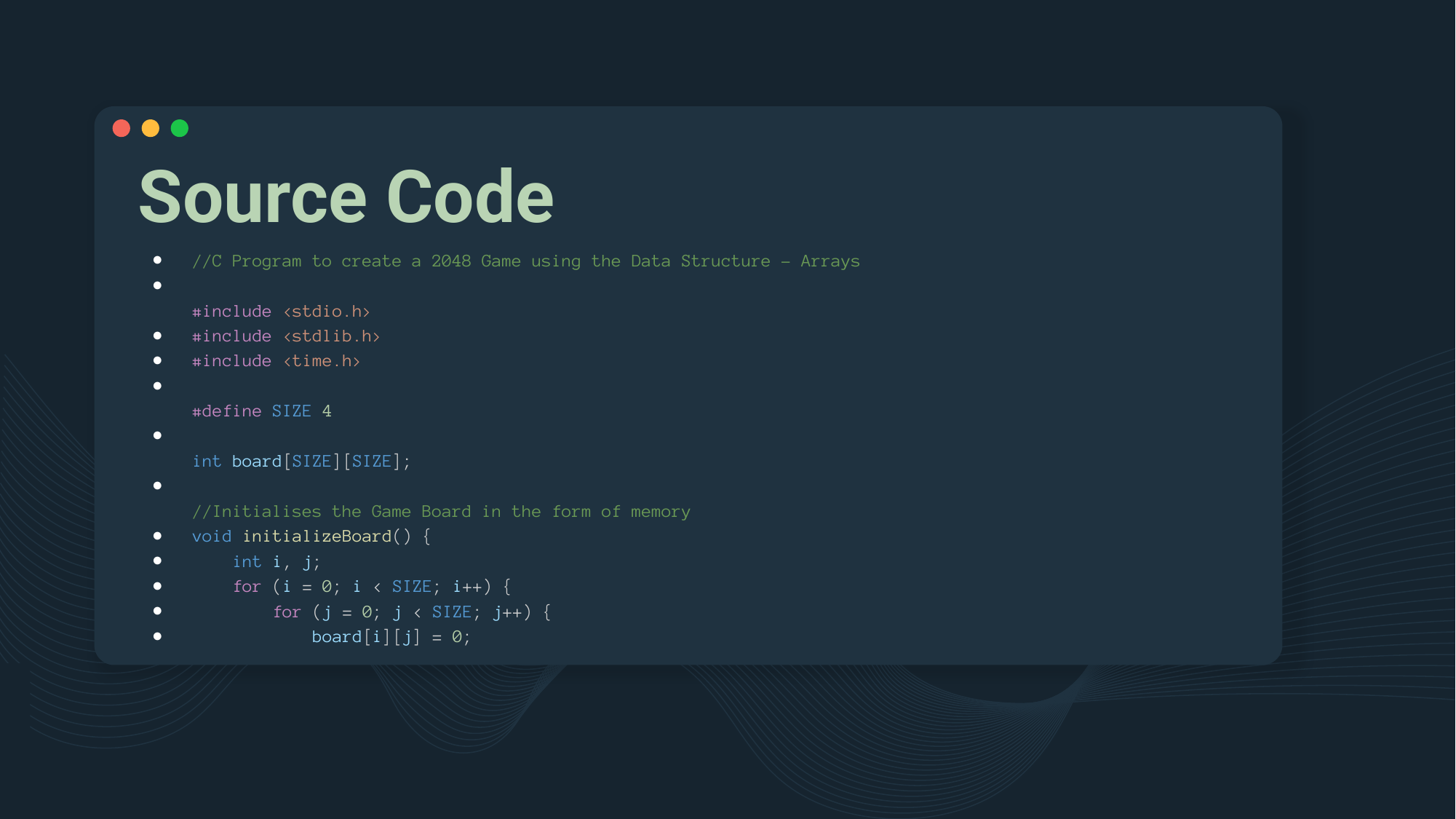

# Source Code
//C Program to create a 2048 Game using the Data Structure - Arrays
#include <stdio.h>
#include <stdlib.h>
#include <time.h>
#define SIZE 4
int board[SIZE][SIZE];
//Initialises the Game Board in the form of memory
void initializeBoard() {
    int i, j;
    for (i = 0; i < SIZE; i++) {
        for (j = 0; j < SIZE; j++) {
            board[i][j] = 0;